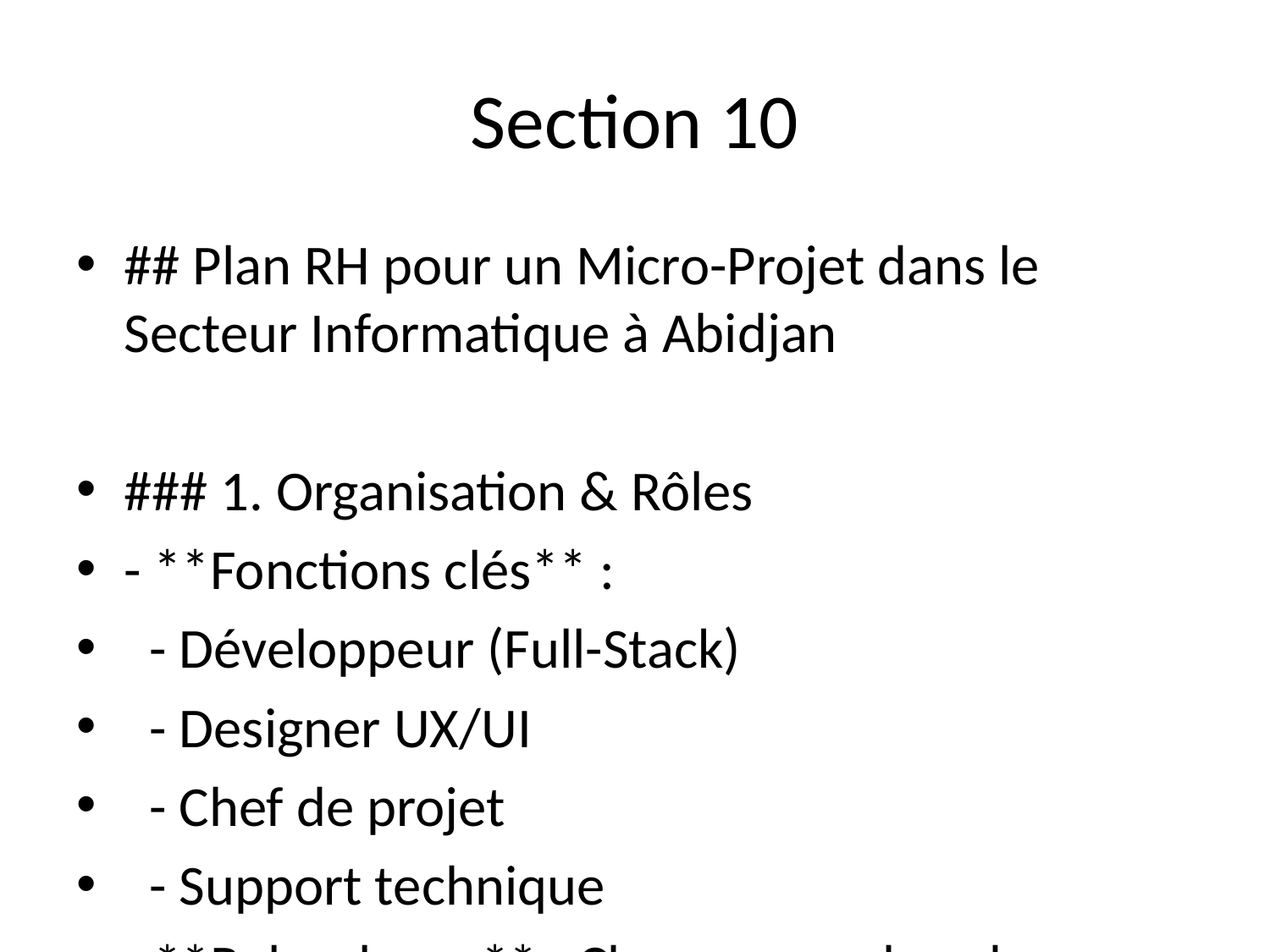

# Section 10
## Plan RH pour un Micro-Projet dans le Secteur Informatique à Abidjan

### 1. Organisation & Rôles
- **Fonctions clés** :
  - Développeur (Full-Stack)
  - Designer UX/UI
  - Chef de projet
  - Support technique
- **Polyvalence** : Chaque membre de l'équipe doit être capable d'assumer plusieurs rôles. Par exemple, le développeur peut également contribuer à des tâches de support technique, et le designer peut participer à la gestion de projets.

### 2. Effectifs & Profilage
- **Effectifs** : Prévoir une équipe de 4 à 6 personnes pour couvrir les compétences essentielles.
- **Profilage** :
  - Développeur : Maîtrise des langages web (HTML, CSS, JavaScript, frameworks).
  - Designer : Compétences en design graphique et ergonomie.
  - Chef de projet : Expérience en gestion de projets agiles.
  - Support technique : Bonne connaissance des systèmes d'exploitation et des outils bureautiques.
- **Formation** : Prévoir des sessions de formation interne et externe pour le développement des com